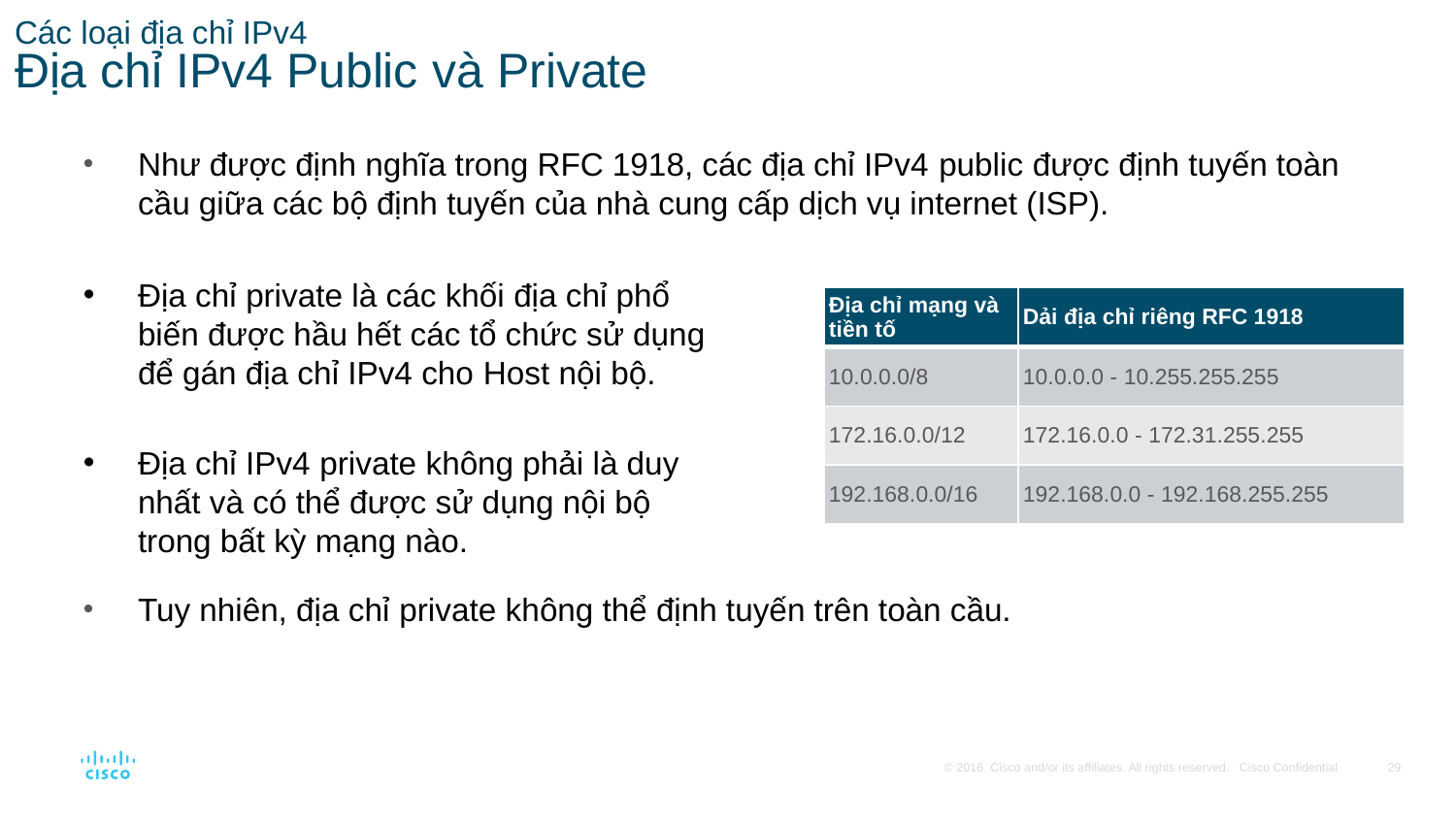

# Các loại địa chỉ IPv4 Địa chỉ IPv4 Public và Private
Như được định nghĩa trong RFC 1918, các địa chỉ IPv4 public được định tuyến toàn cầu giữa các bộ định tuyến của nhà cung cấp dịch vụ internet (ISP).

Tuy nhiên, địa chỉ private không thể định tuyến trên toàn cầu.

Địa chỉ private là các khối địa chỉ phổ biến được hầu hết các tổ chức sử dụng để gán địa chỉ IPv4 cho Host nội bộ.

Địa chỉ IPv4 private không phải là duy nhất và có thể được sử dụng nội bộ trong bất kỳ mạng nào.

| Địa chỉ mạng và tiền tố | Dải địa chỉ riêng RFC 1918 |
| --- | --- |
| 10.0.0.0/8 | 10.0.0.0 - 10.255.255.255 |
| 172.16.0.0/12 | 172.16.0.0 - 172.31.255.255 |
| 192.168.0.0/16 | 192.168.0.0 - 192.168.255.255 |